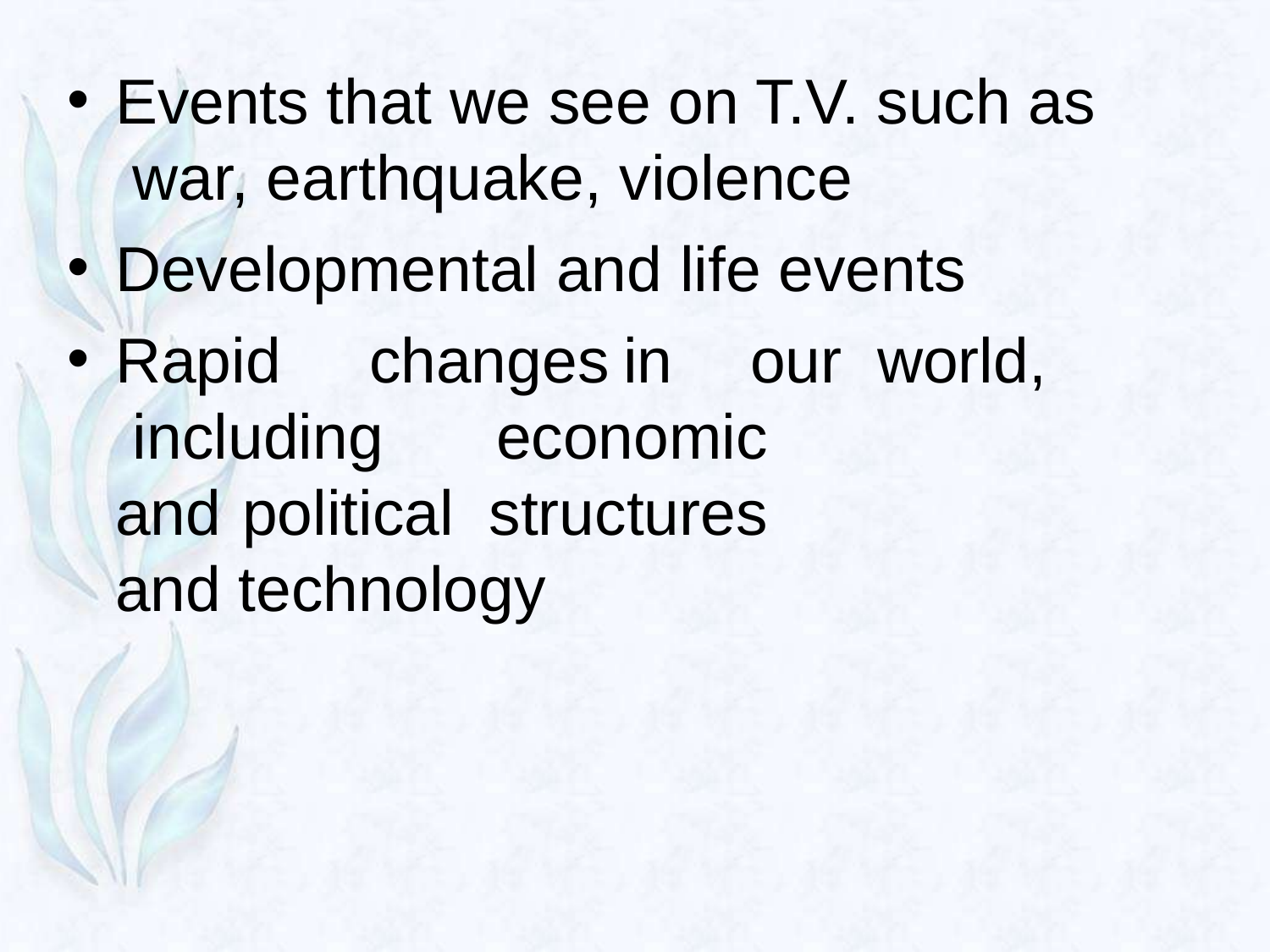

Events that we see on T.V. such as  war, earthquake, violence
Developmental and life events
Rapid	changes	in	our	world,  including	economic		and	political  structures		and technology